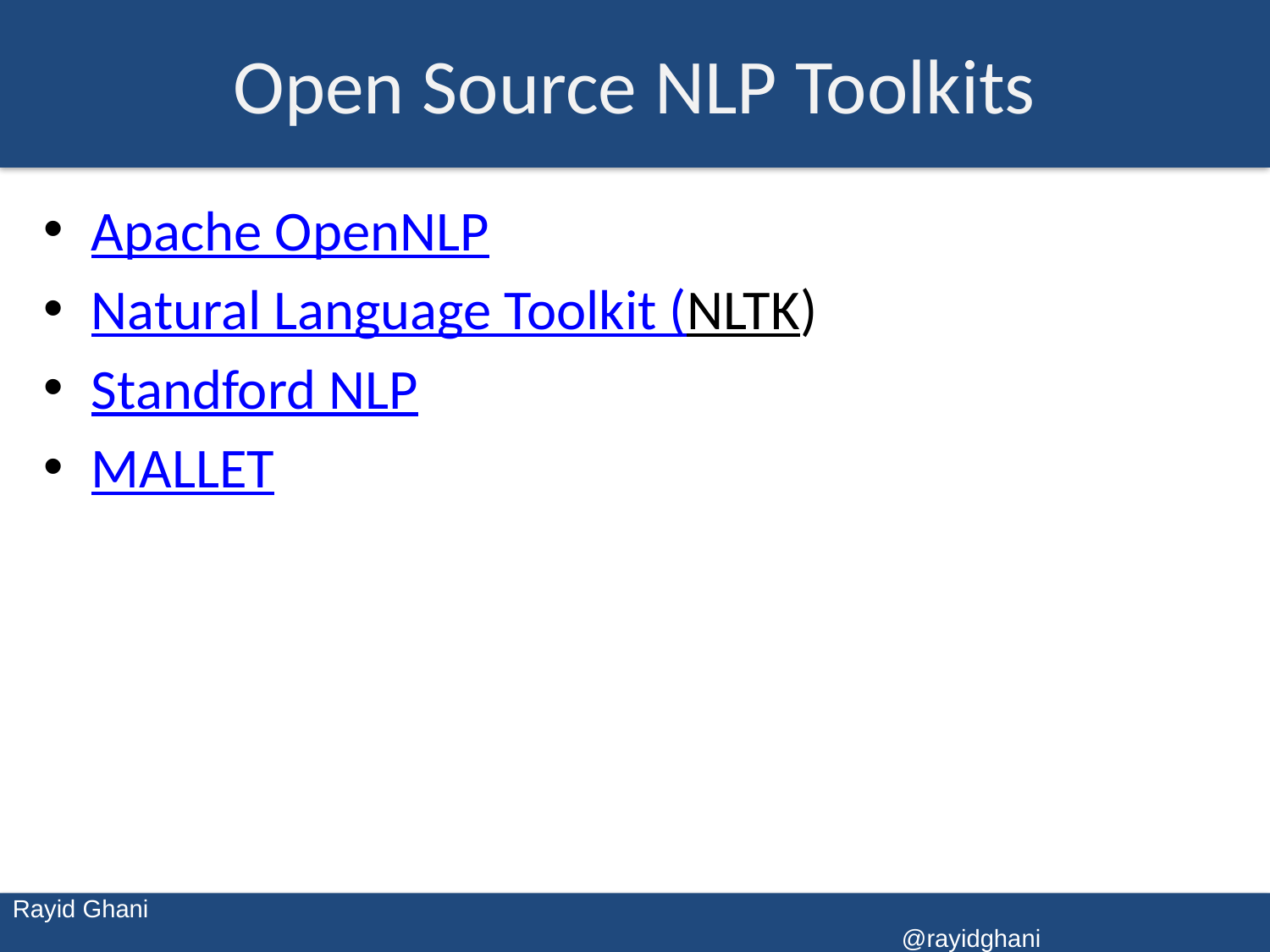

# Open Source NLP Toolkits
Apache OpenNLP
Natural Language Toolkit (NLTK)
Standford NLP
MALLET